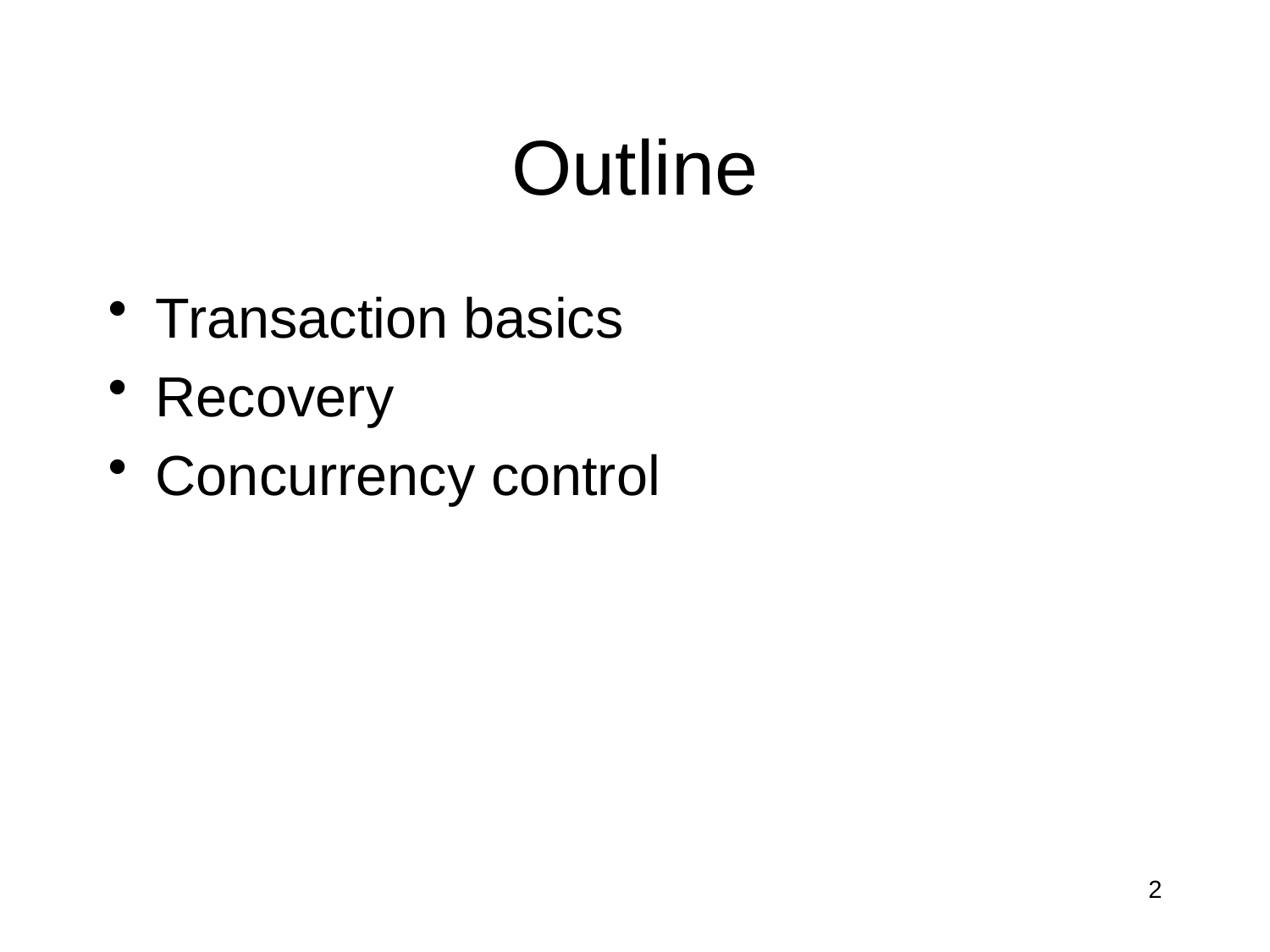

# Outline
Transaction basics
Recovery
Concurrency control

2